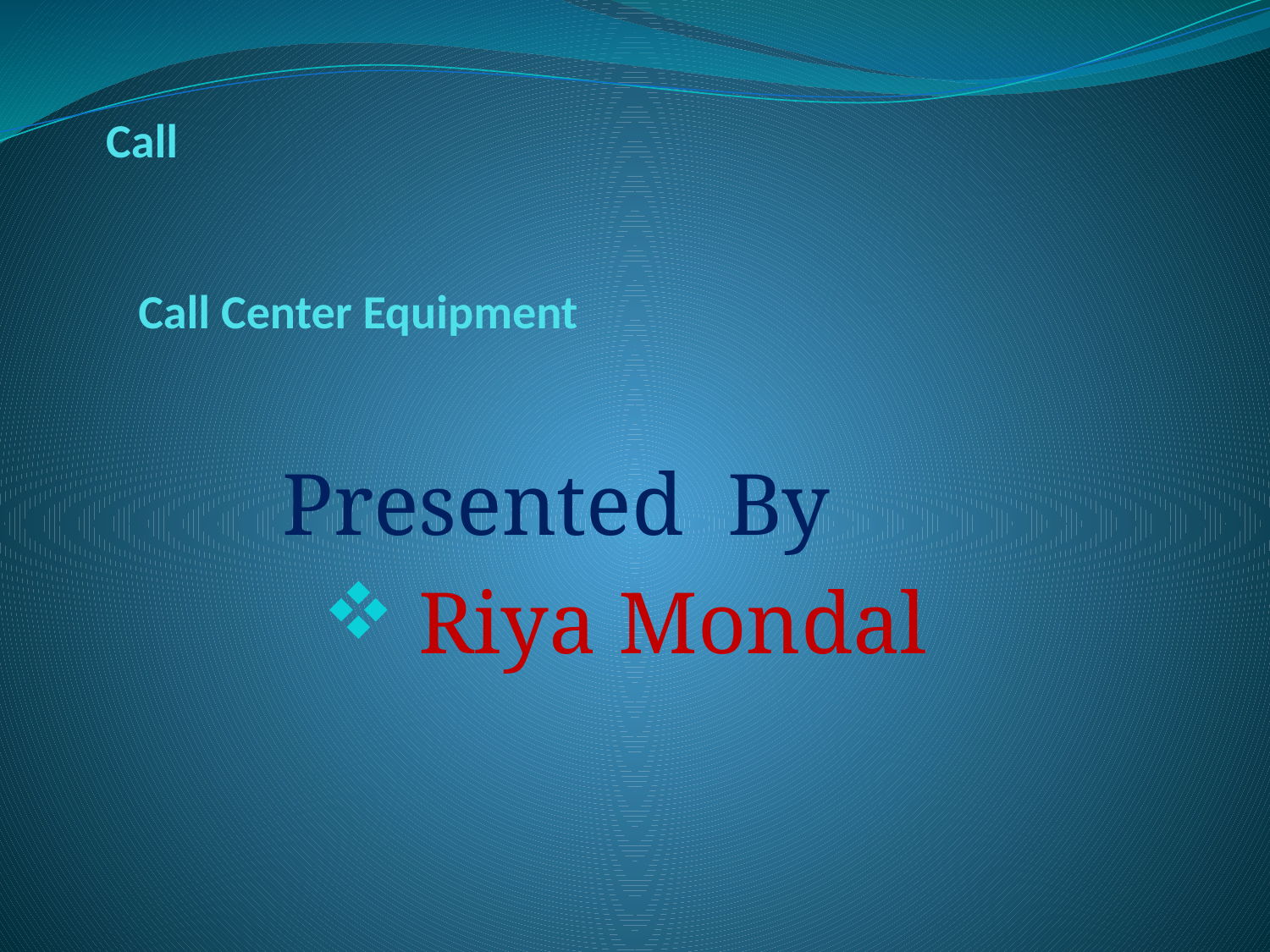

# Call Call Center Equipment
         Presented  By
 Riya Mondal